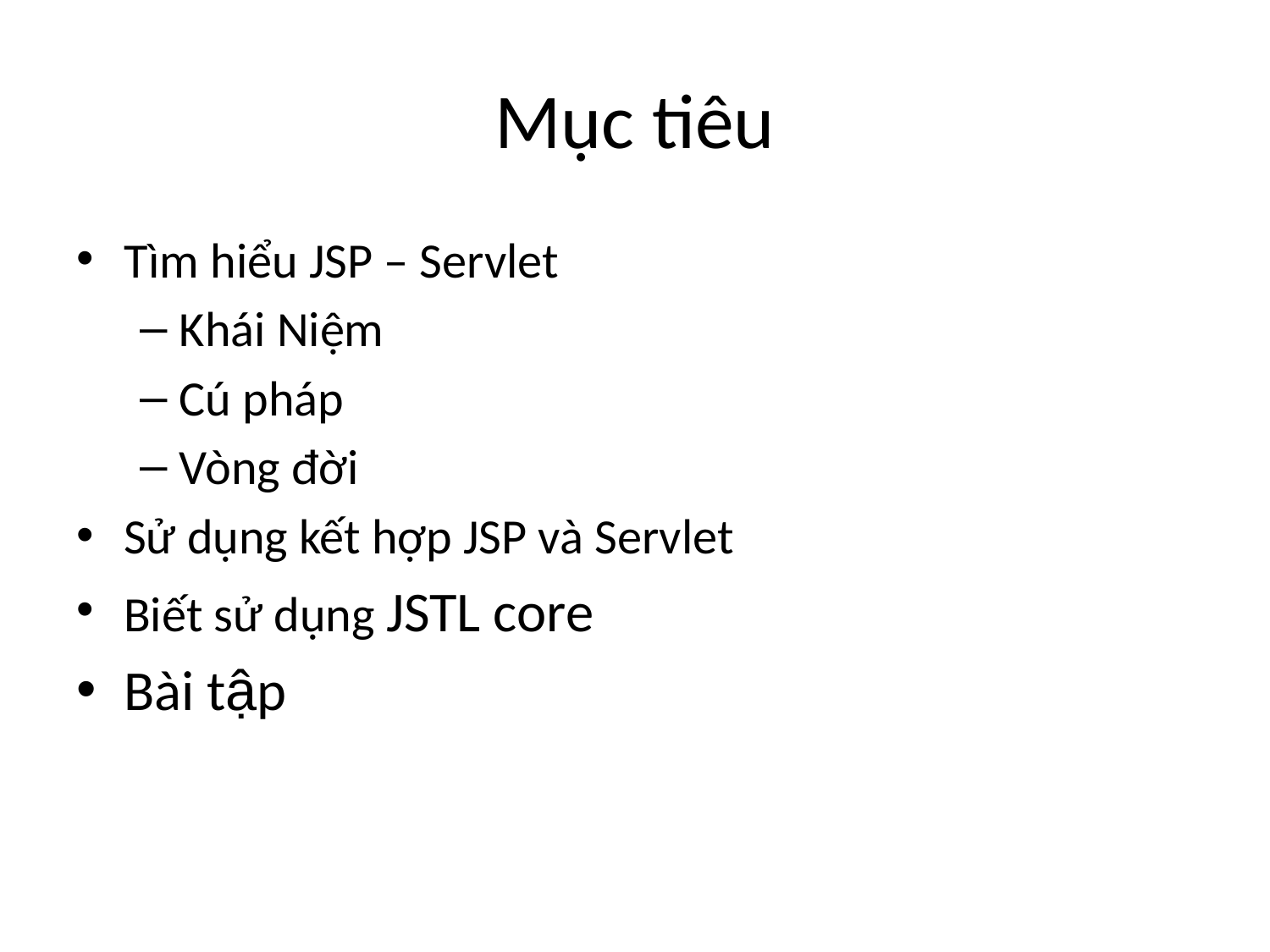

# Mục tiêu
Tìm hiểu JSP – Servlet
Khái Niệm
Cú pháp
Vòng đời
Sử dụng kết hợp JSP và Servlet
Biết sử dụng JSTL core
Bài tập